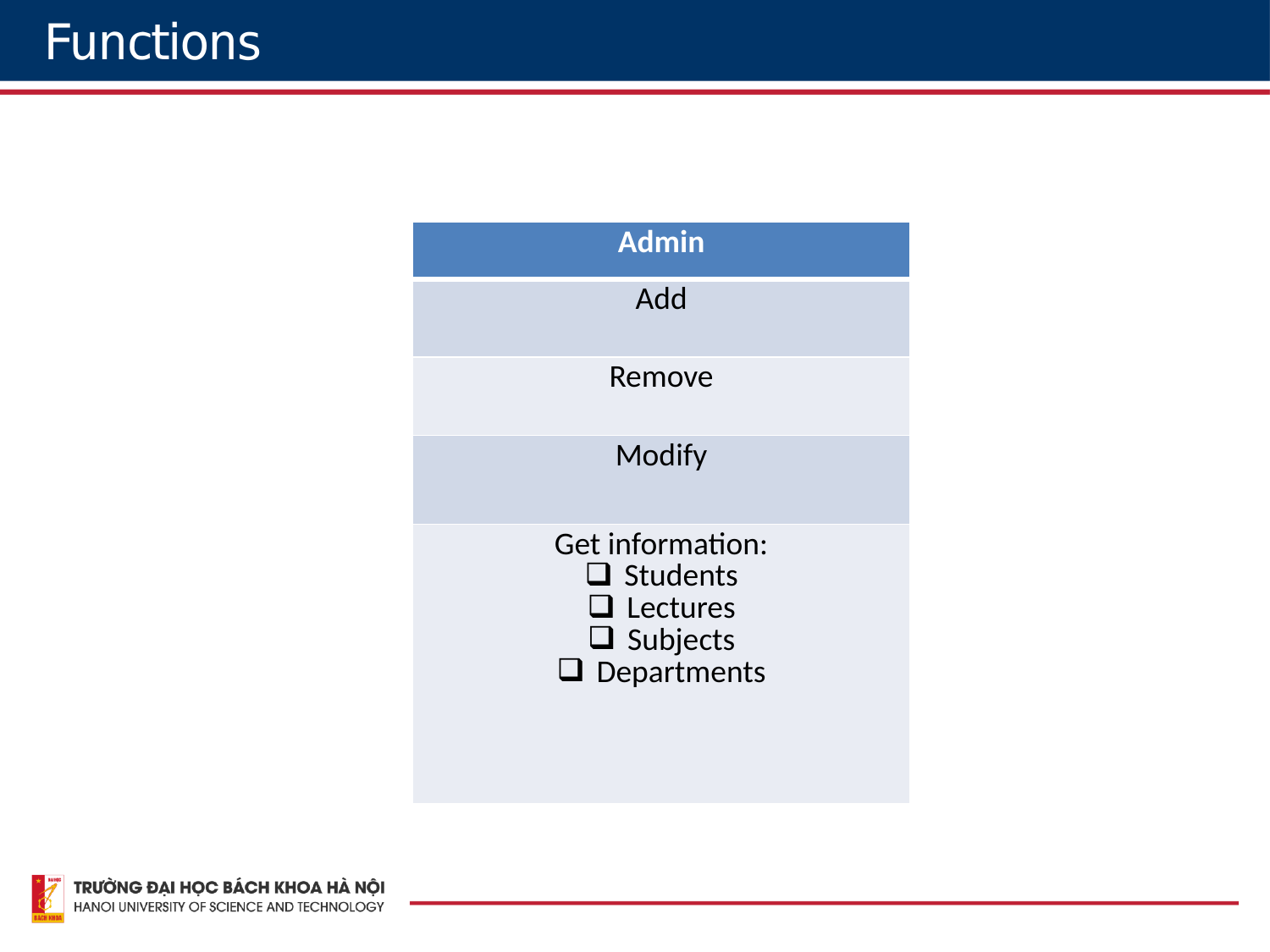

# Functions
| Admin |
| --- |
| Add |
| Remove |
| Modify |
| Get information: Students Lectures Subjects Departments |